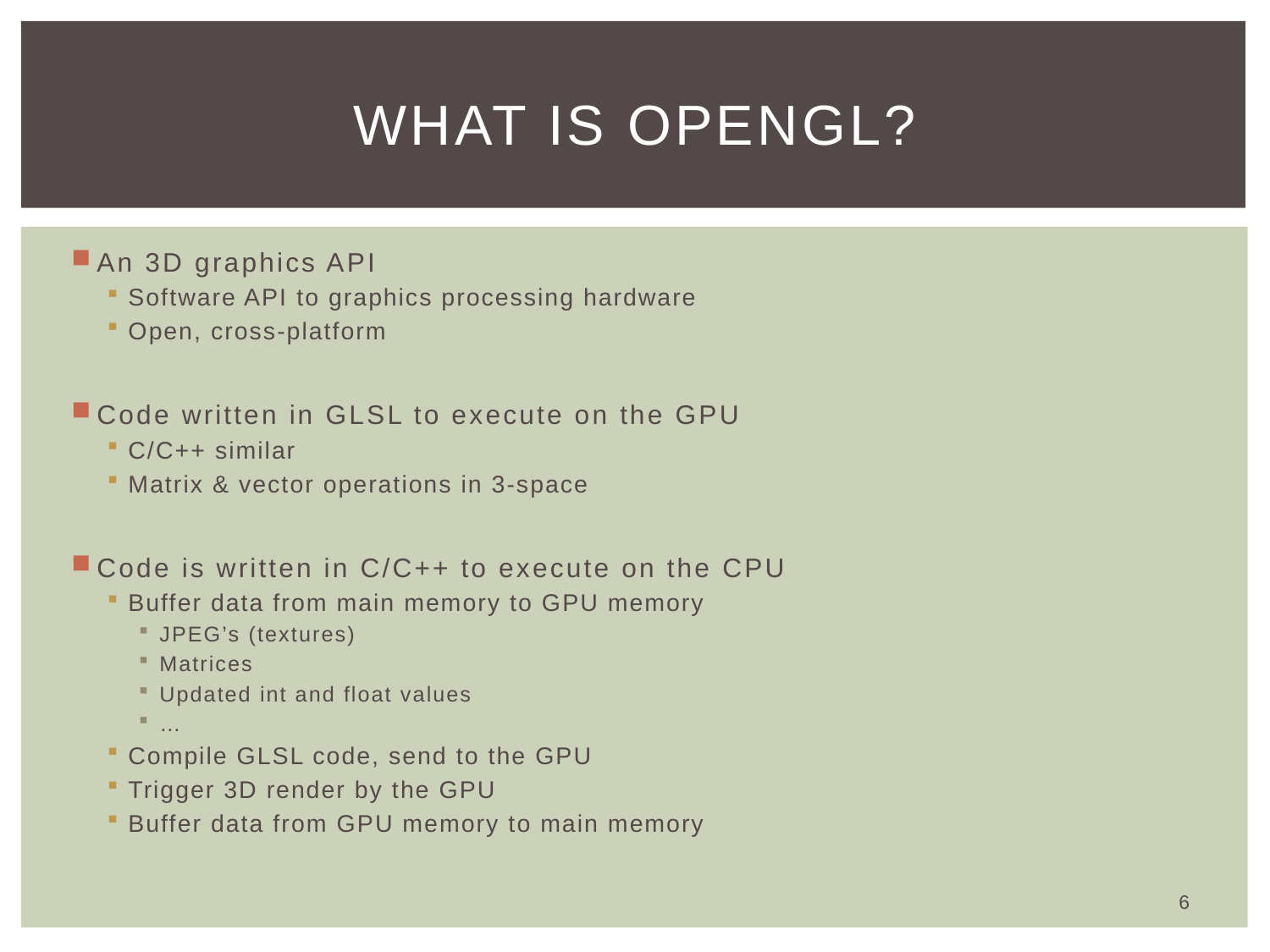

# What is OpenGL?
An 3D graphics API
Software API to graphics processing hardware
Open, cross-platform

Code written in GLSL to execute on the GPU
C/C++ similar
Matrix & vector operations in 3-space

Code is written in C/C++ to execute on the CPU
Buffer data from main memory to GPU memory
JPEG’s (textures)
Matrices
Updated int and float values
…
Compile GLSL code, send to the GPU
Trigger 3D render by the GPU
Buffer data from GPU memory to main memory
6